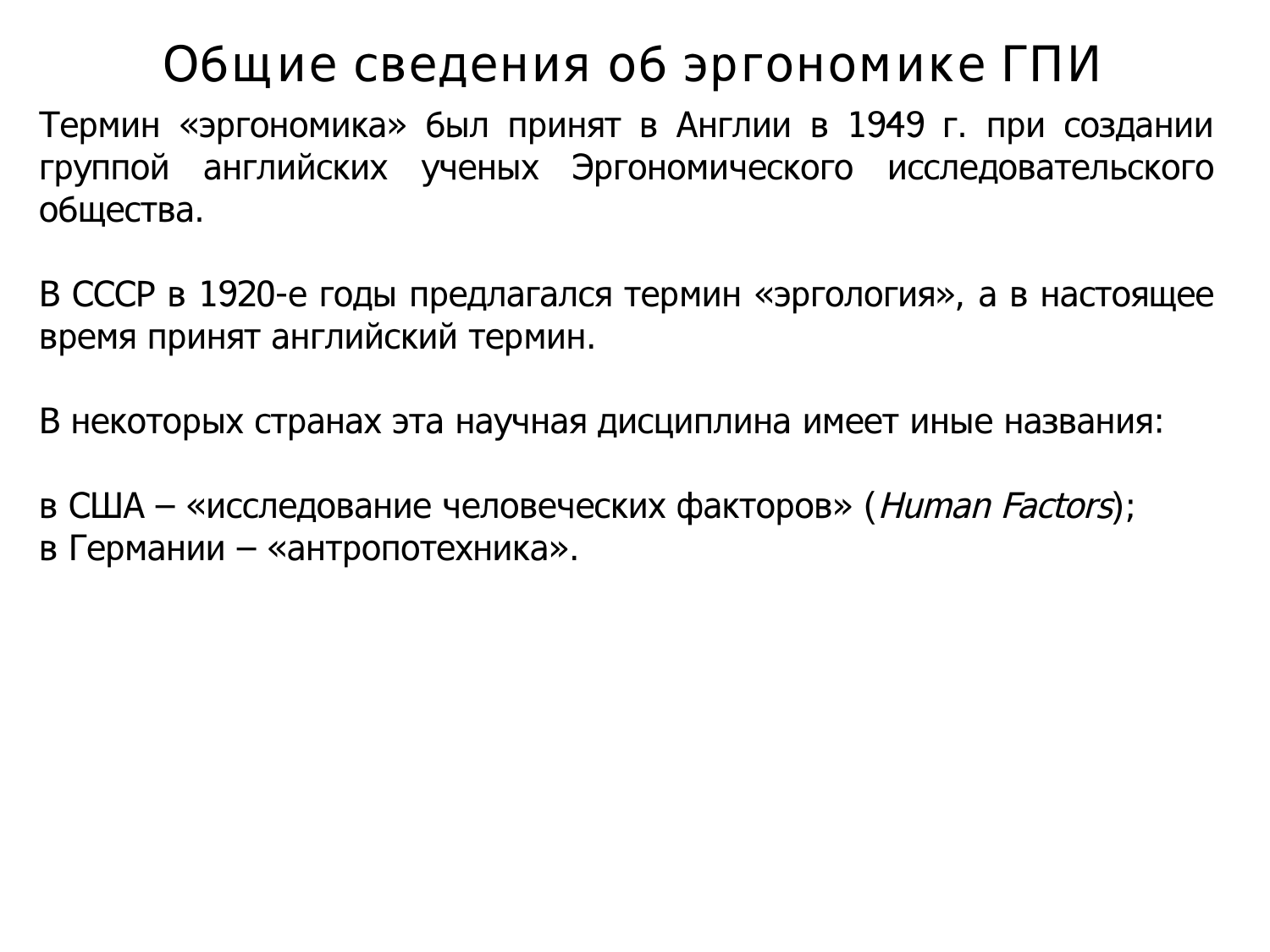

Общие сведения об эргономике ГПИ
Термин «эргономика» был принят в Англии в 1949 г. при создании группой английских ученых Эргономического иссле­довательского общества.

В СССР в 1920-е годы предлагался тер­мин «эргология», а в настоящее время принят английский тер­мин.

В некоторых странах эта научная дисциплина имеет иные названия:

в США – «исследование человеческих факторов» (Human Factors);
в Германии – «антропотехника».